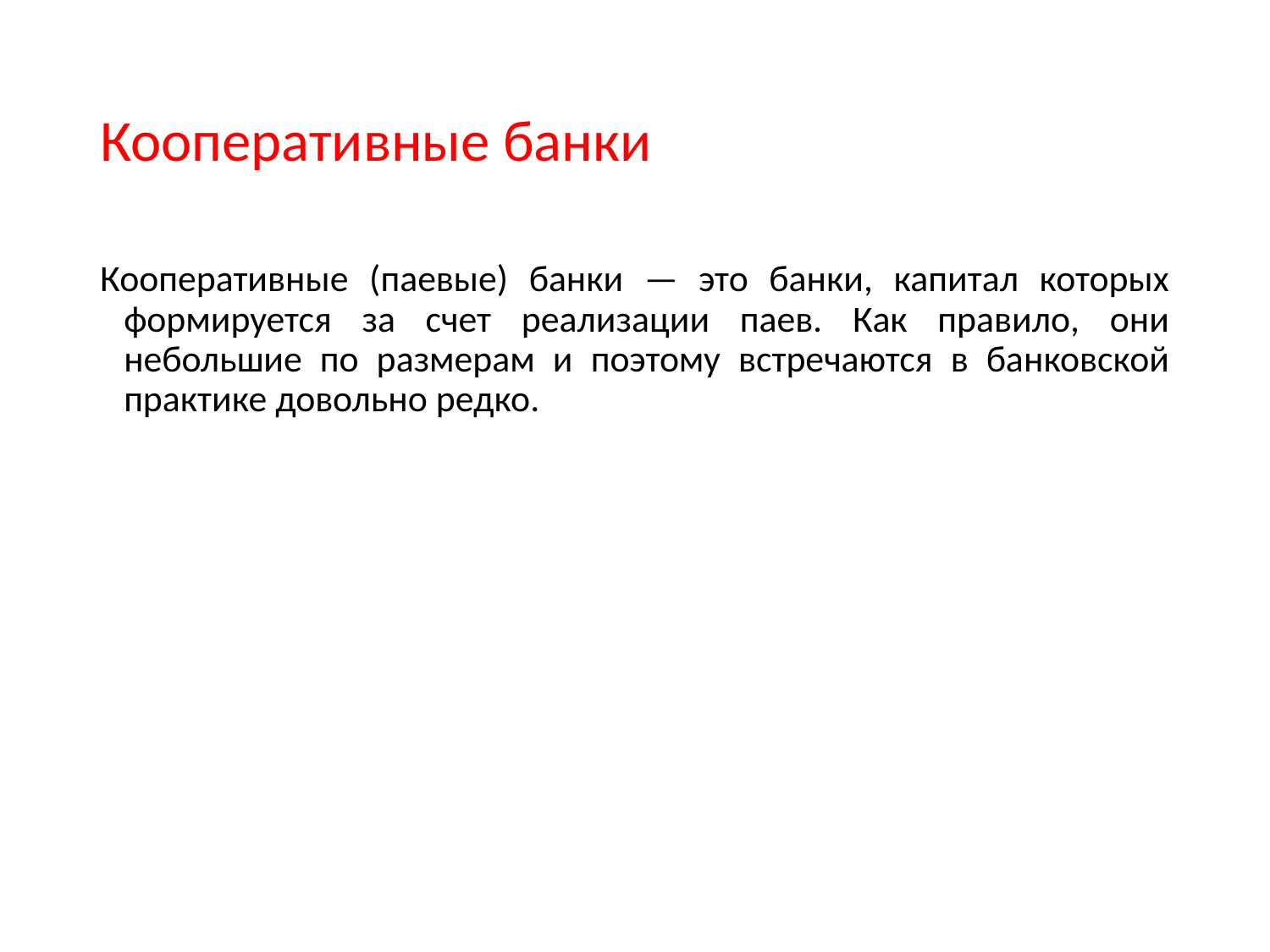

# Кооперативные банки
Кооперативные (паевые) банки — это банки, капитал которых формируется за счет реализации паев. Как правило, они небольшие по размерам и поэтому встречаются в банковской практике довольно редко.